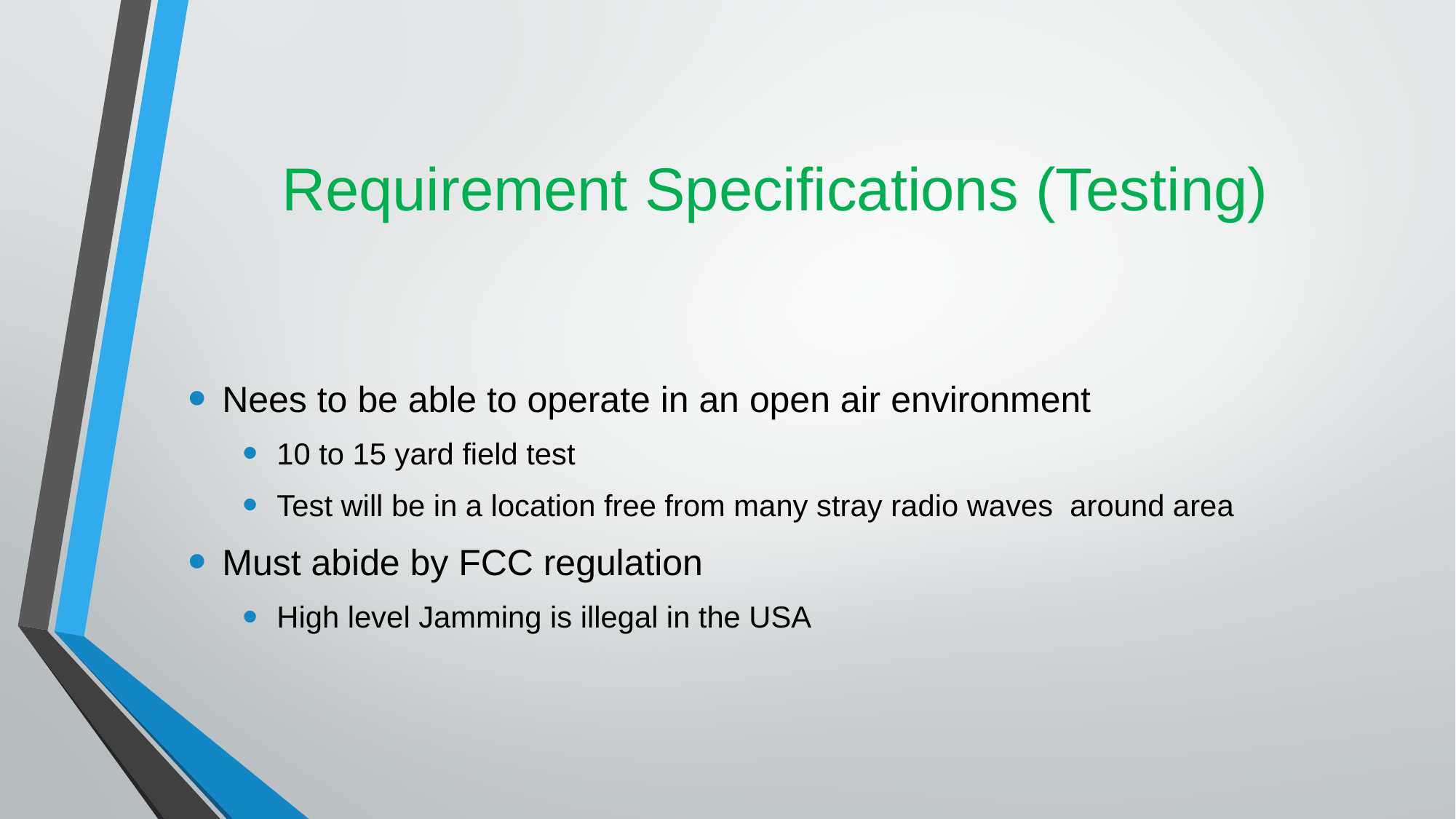

# Requirement Specifications (Testing)
Nees to be able to operate in an open air environment
10 to 15 yard field test
Test will be in a location free from many stray radio waves  around area
Must abide by FCC regulation
High level Jamming is illegal in the USA